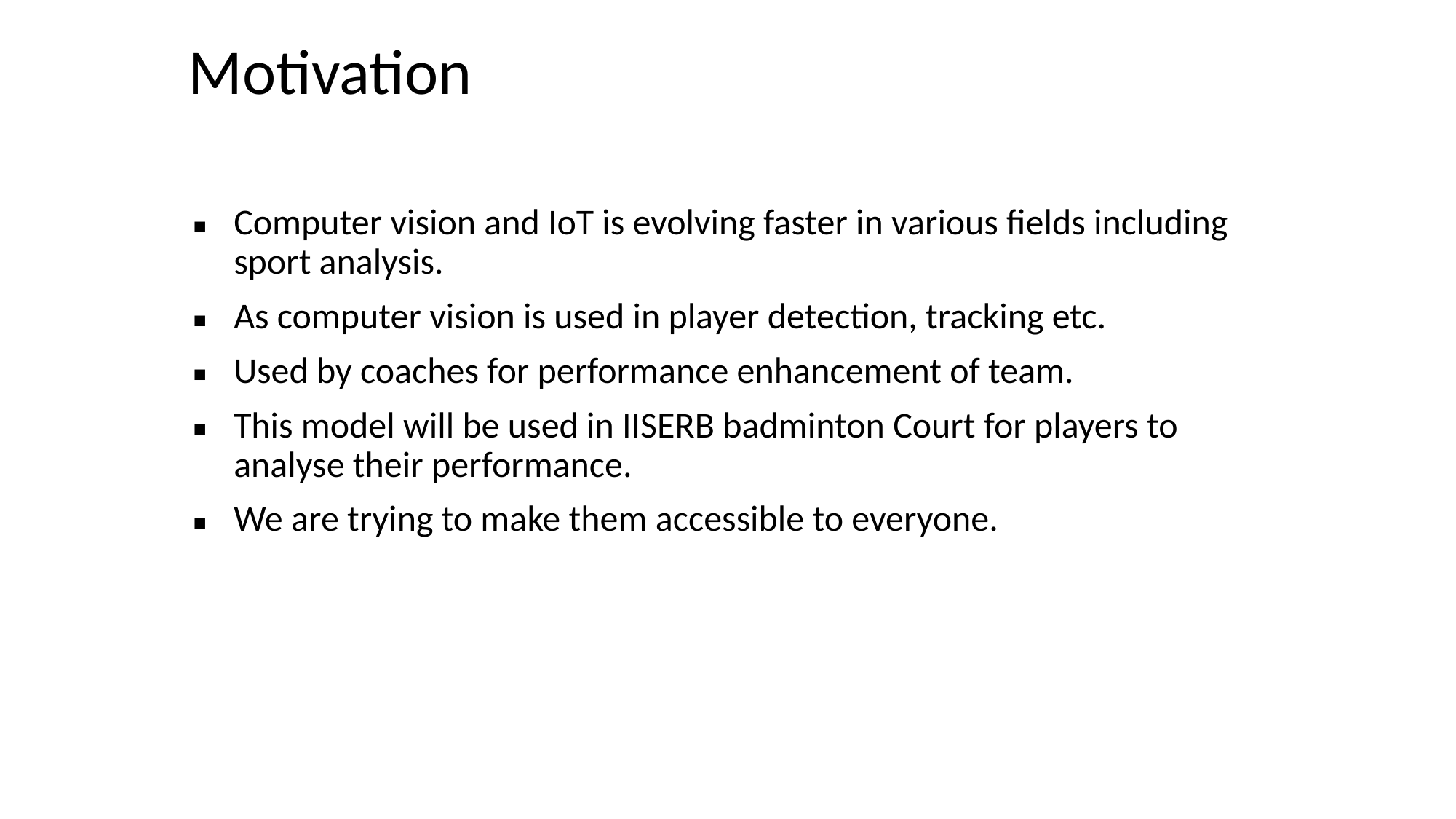

# Motivation
Computer vision and IoT is evolving faster in various fields including sport analysis.
As computer vision is used in player detection, tracking etc.
Used by coaches for performance enhancement of team.
This model will be used in IISERB badminton Court for players to analyse their performance.
We are trying to make them accessible to everyone.